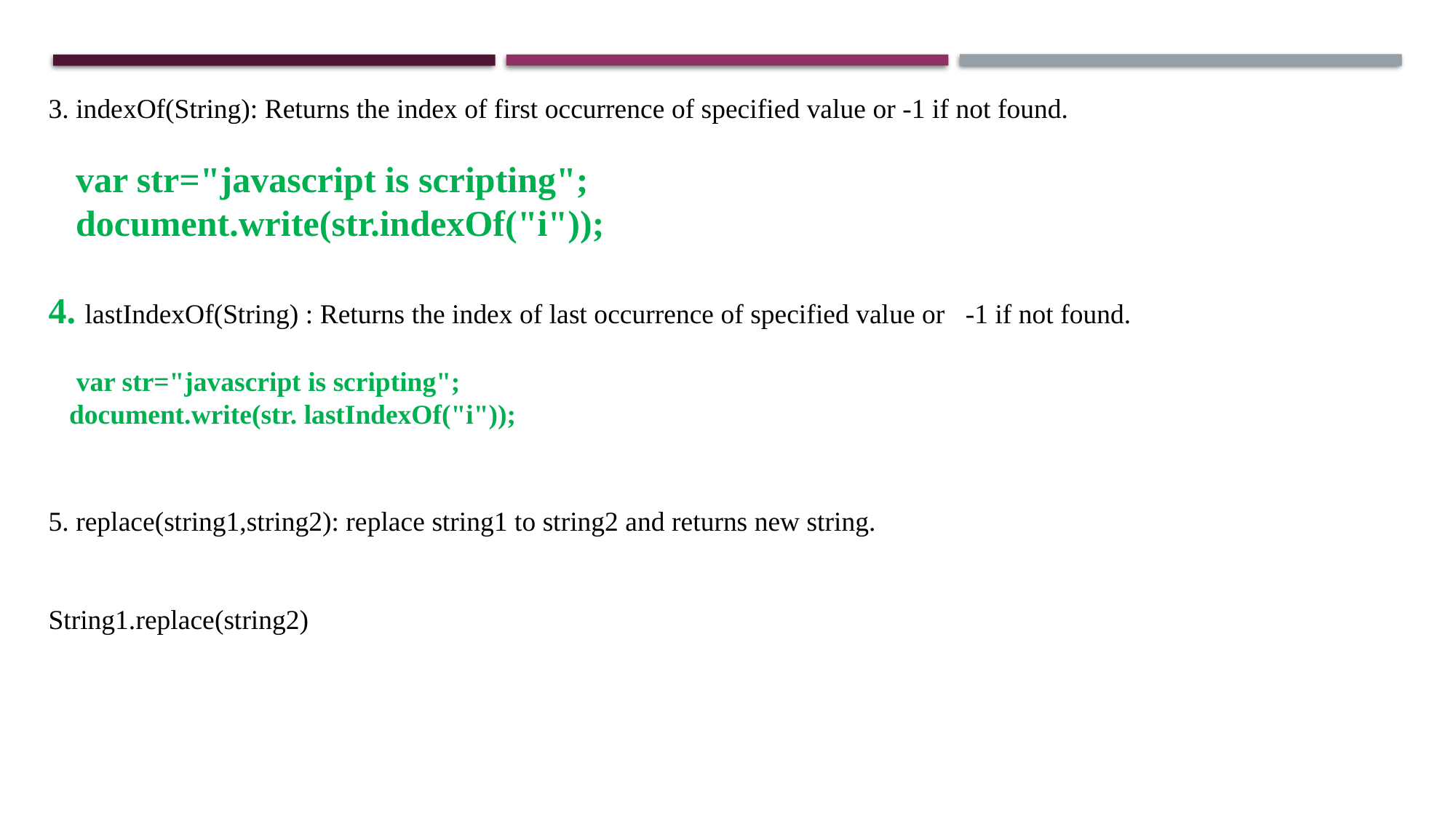

3. indexOf(String): Returns the index of first occurrence of specified value or -1 if not found.

   var str="javascript is scripting";
   document.write(str.indexOf("i"));

4. lastIndexOf(String) : Returns the index of last occurrence of specified value or   -1 if not found.

    var str="javascript is scripting";
   document.write(str. lastIndexOf("i"));
5. replace(string1,string2): replace string1 to string2 and returns new string.

String1.replace(string2)